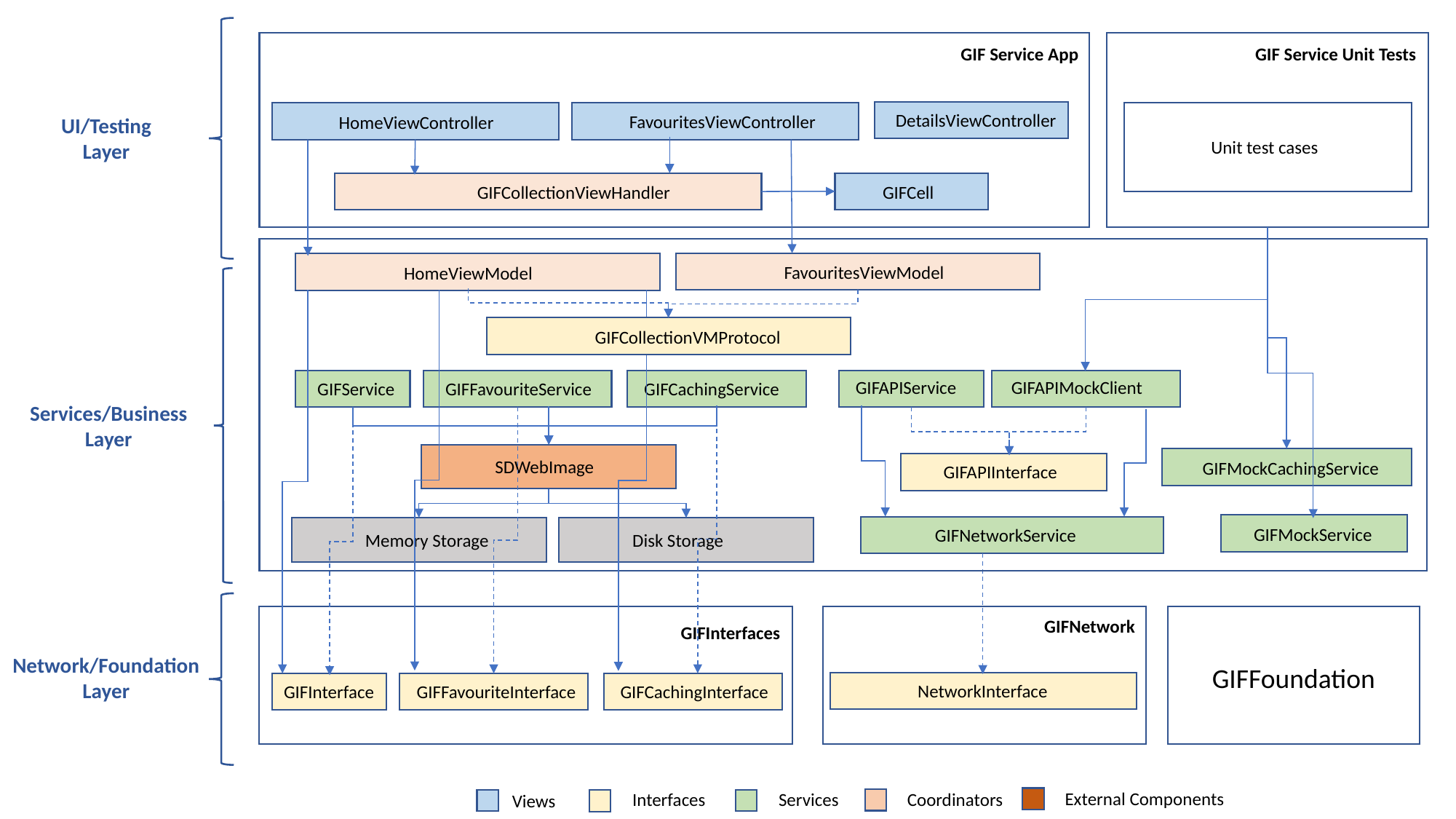

GIF Service Unit Tests
GIF Service App

DetailsViewController
FavouritesViewController
HomeViewController
UI/Testing
Layer
Unit test cases

GIFCell
GIFCollectionViewHandler

FavouritesViewModel
HomeViewModel

GIFCollectionVMProtocol

GIFAPIService
GIFAPIMockClient
GIFService
GIFFavouriteService
GIFCachingService
Services/Business
Layer

SDWebImage
GIFMockCachingService

GIFAPIInterface

GIFMockService
GIFNetworkService
Memory Storage
Disk Storage

GIFNetwork
GIFInterfaces
Network/Foundation
Layer
GIFFoundation

NetworkInterface
GIFInterface
GIFFavouriteInterface
GIFCachingInterface
External Components
Services
Interfaces
Coordinators
Views